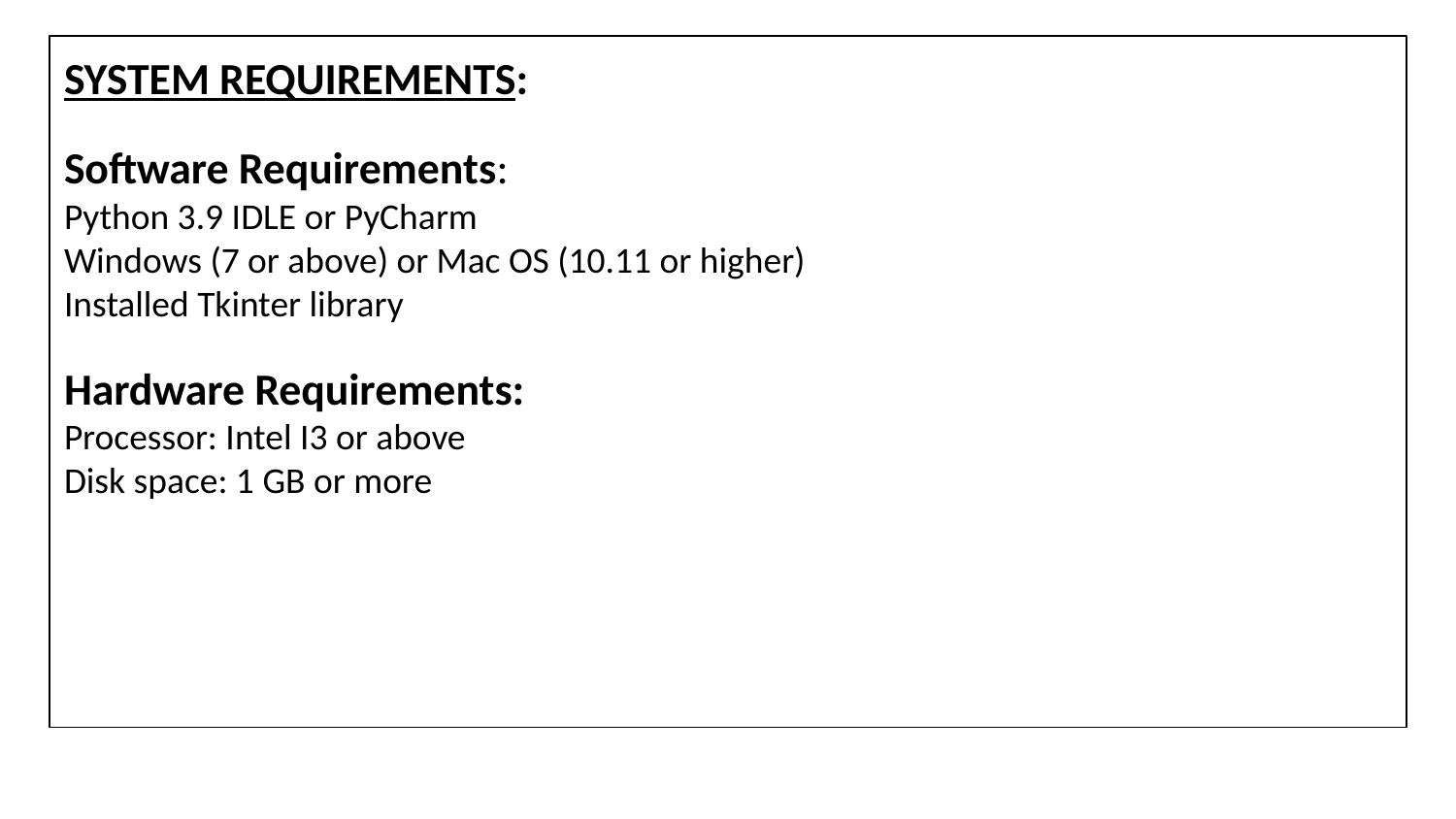

SYSTEM REQUIREMENTS:

Software Requirements:
Python 3.9 IDLE or PyCharm
Windows (7 or above) or Mac OS (10.11 or higher)
Installed Tkinter library

Hardware Requirements:
Processor: Intel I3 or above
Disk space: 1 GB or more

#